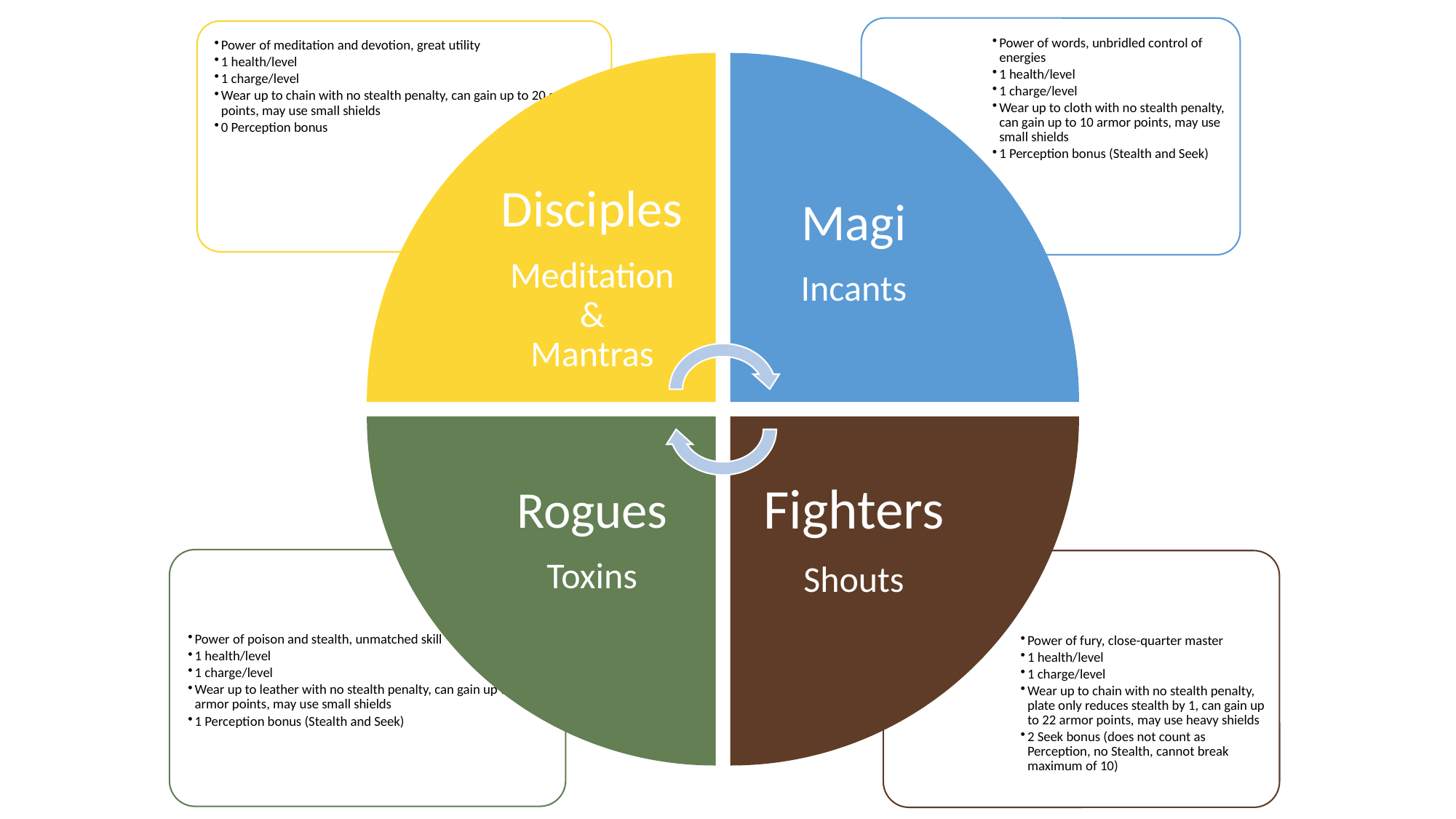

Power of fury, close-quarter master
1 health/level
1 charge/level
Wear up to chain with no stealth penalty, plate only reduces stealth by 1, can gain up to 22 armor points, may use heavy shields
2 Seek bonus (does not count as Perception, no Stealth, cannot break maximum of 10)
Power of poison and stealth, unmatched skill
1 health/level
1 charge/level
Wear up to leather with no stealth penalty, can gain up to 15 armor points, may use small shields
1 Perception bonus (Stealth and Seek)
Power of words, unbridled control of energies
1 health/level
1 charge/level
Wear up to cloth with no stealth penalty, can gain up to 10 armor points, may use small shields
1 Perception bonus (Stealth and Seek)
Power of meditation and devotion, great utility
1 health/level
1 charge/level
Wear up to chain with no stealth penalty, can gain up to 20 armor points, may use small shields
0 Perception bonus
Disciples
Meditation &
Mantras
Magi
Incants

Fighters
Shouts
Rogues
Toxins